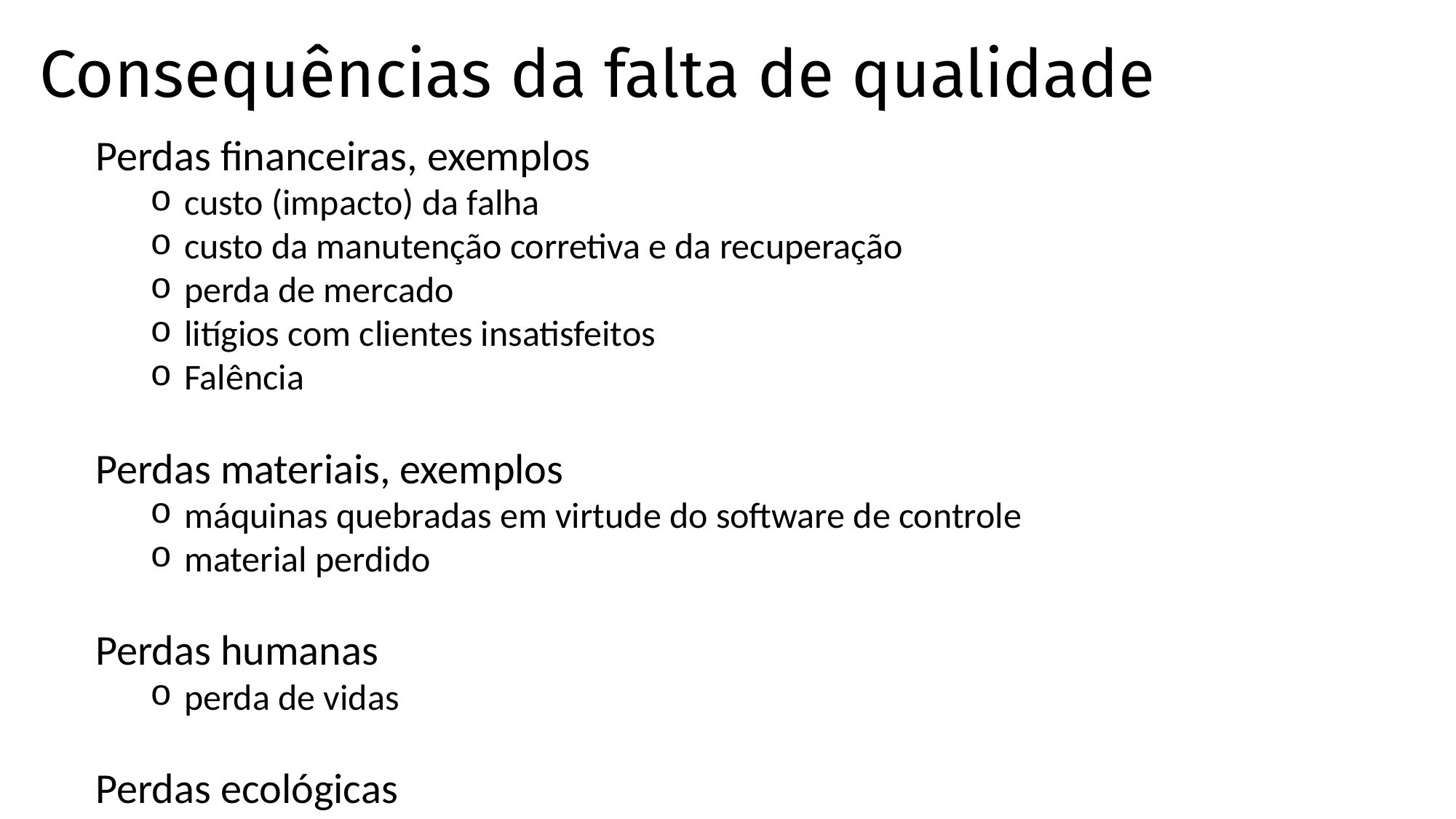

# Consequências da falta de qualidade
Perdas financeiras, exemplos
custo (impacto) da falha
custo da manutenção corretiva e da recuperação
perda de mercado
litígios com clientes insatisfeitos
Falência

Perdas materiais, exemplos
máquinas quebradas em virtude do software de controle
material perdido

Perdas humanas
perda de vidas

Perdas ecológicas